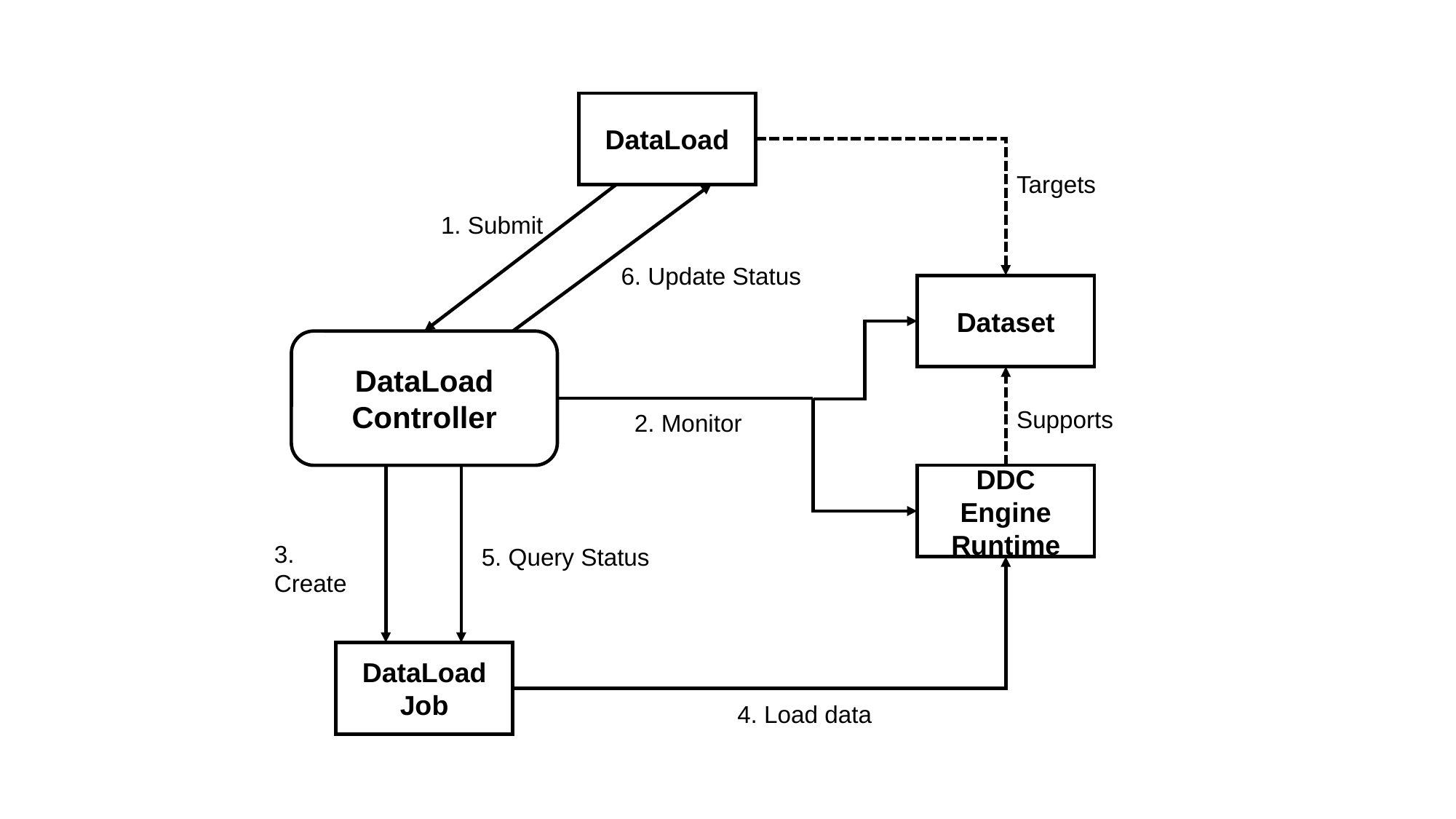

DataLoad
Targets
1. Submit
6. Update Status
Dataset
DataLoad Controller
Supports
2. Monitor
DDC Engine Runtime
3. Create
5. Query Status
DataLoad Job
4. Load data